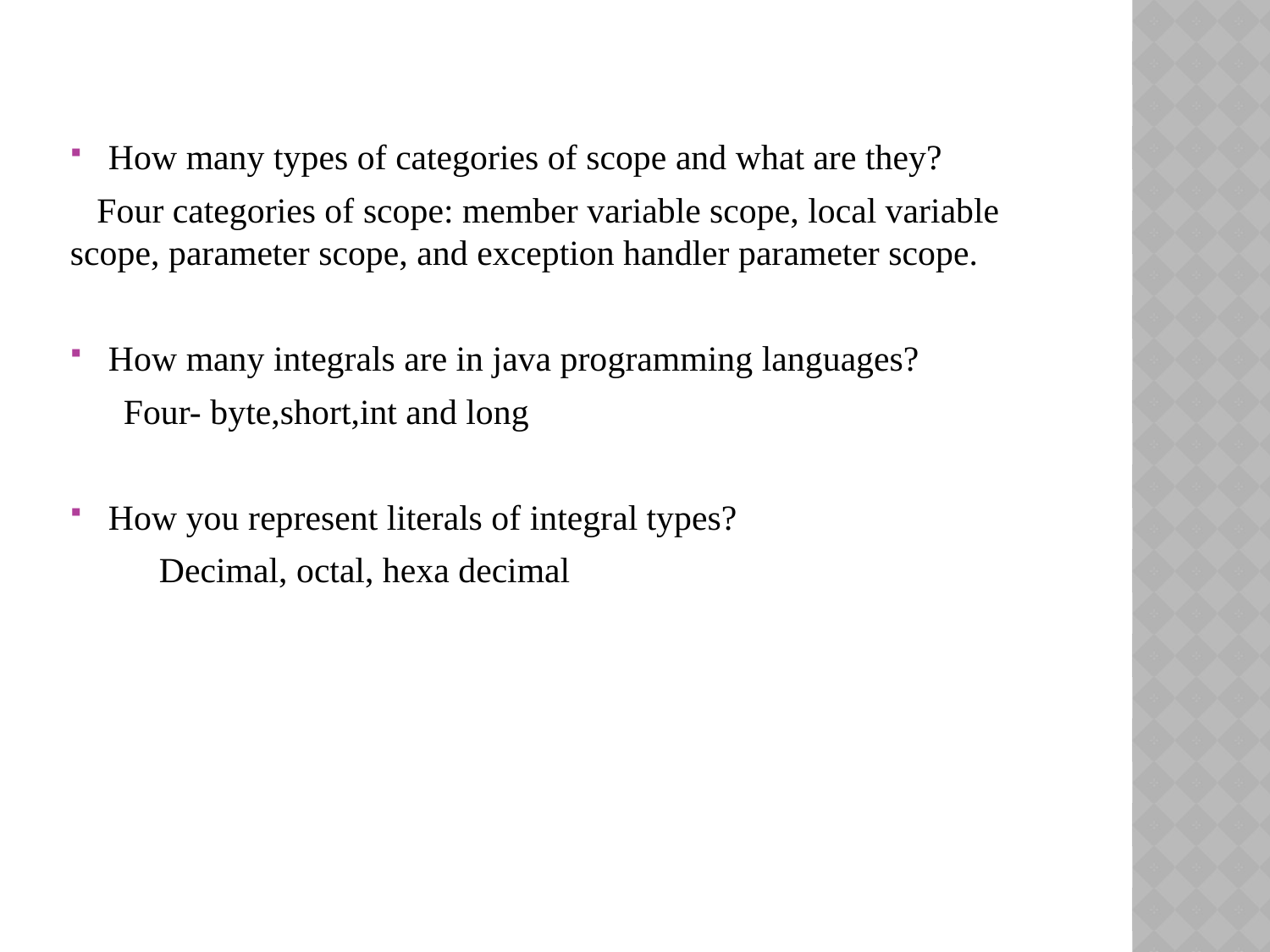

How many types of categories of scope and what are they?
   Four categories of scope: member variable scope, local variable scope, parameter scope, and exception handler parameter scope.

How many integrals are in java programming languages?
      Four- byte,short,int and long

How you represent literals of integral types?
          Decimal, octal, hexa decimal